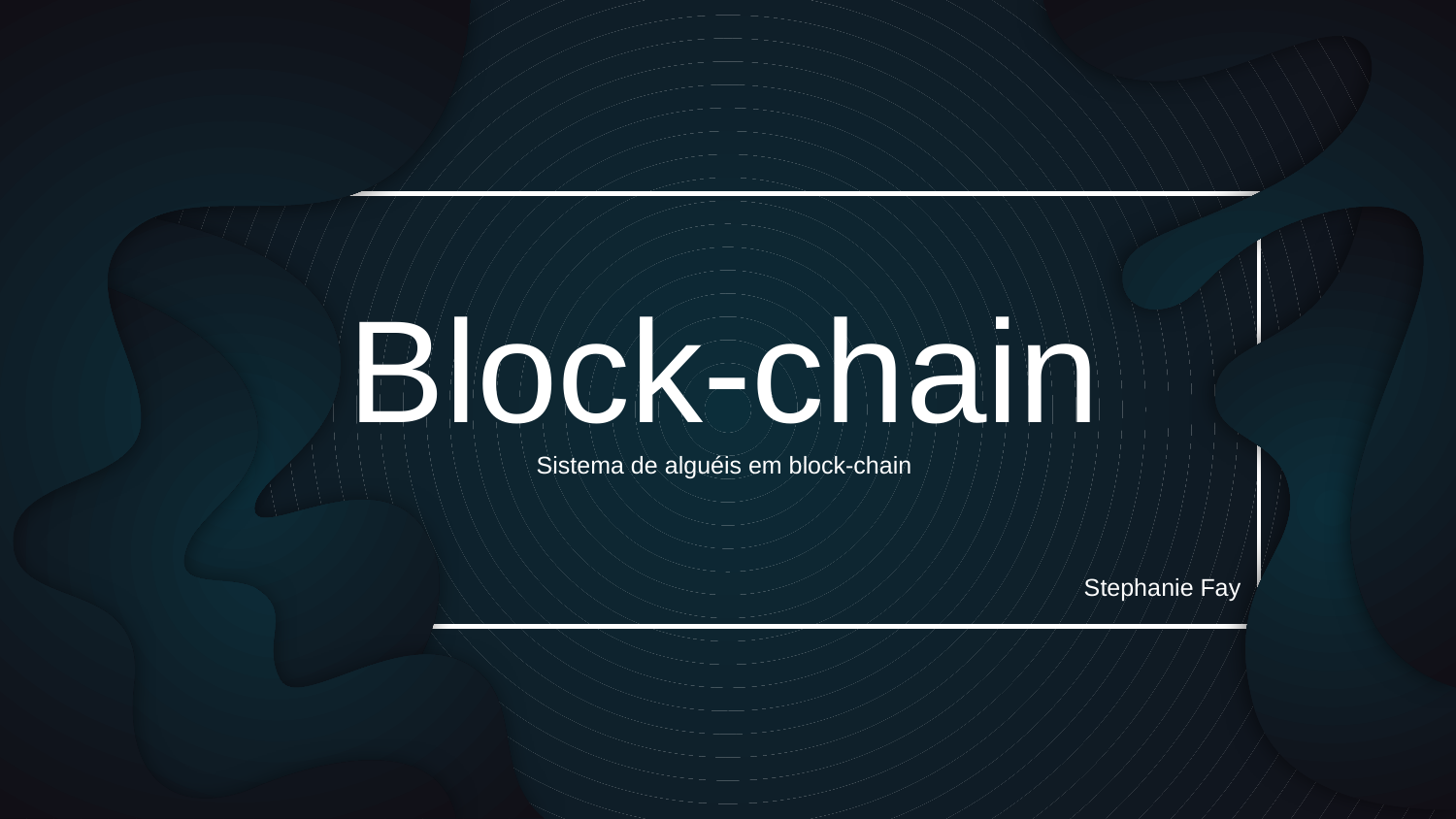

# Block-chain
Sistema de alguéis em block-chain
Stephanie Fay